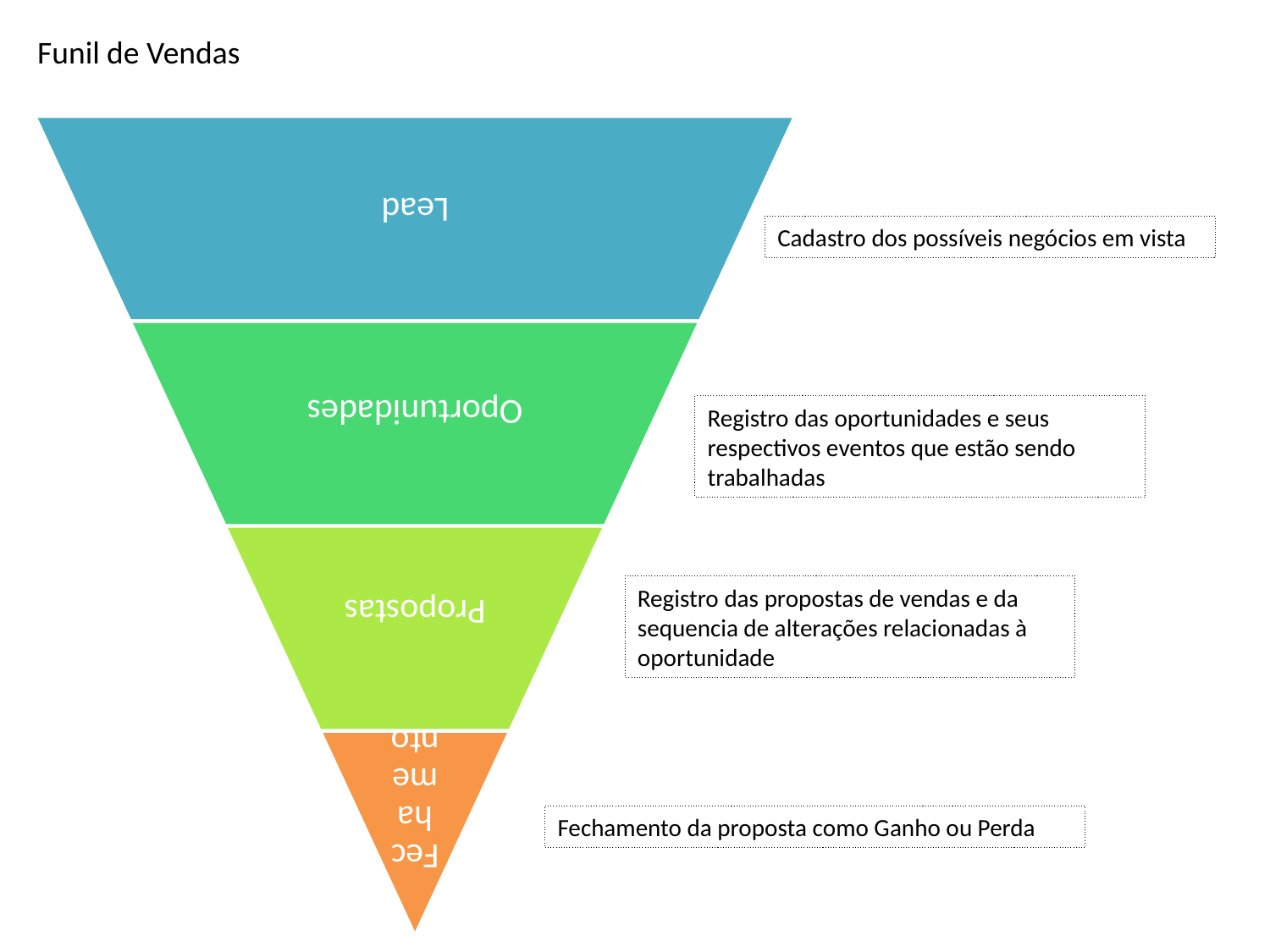

Funil de Vendas
Lead
Oportunidades
Propostas
Fechamento
Cadastro dos possíveis negócios em vista
Registro das oportunidades e seus respectivos eventos que estão sendo trabalhadas
Registro das propostas de vendas e da sequencia de alterações relacionadas à oportunidade
Fechamento da proposta como Ganho ou Perda